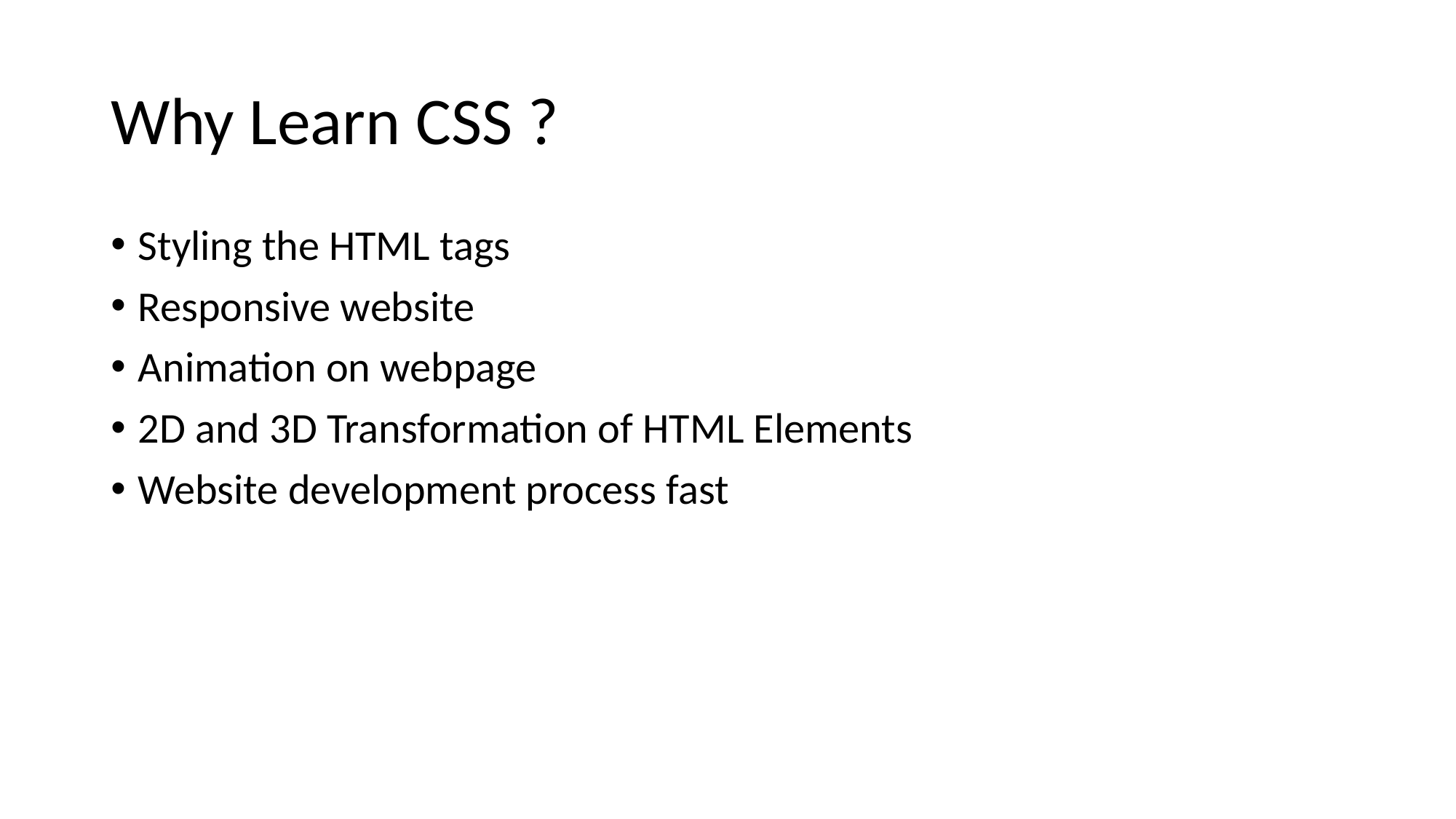

# Why Learn CSS ?
Styling the HTML tags
Responsive website
Animation on webpage
2D and 3D Transformation of HTML Elements
Website development process fast